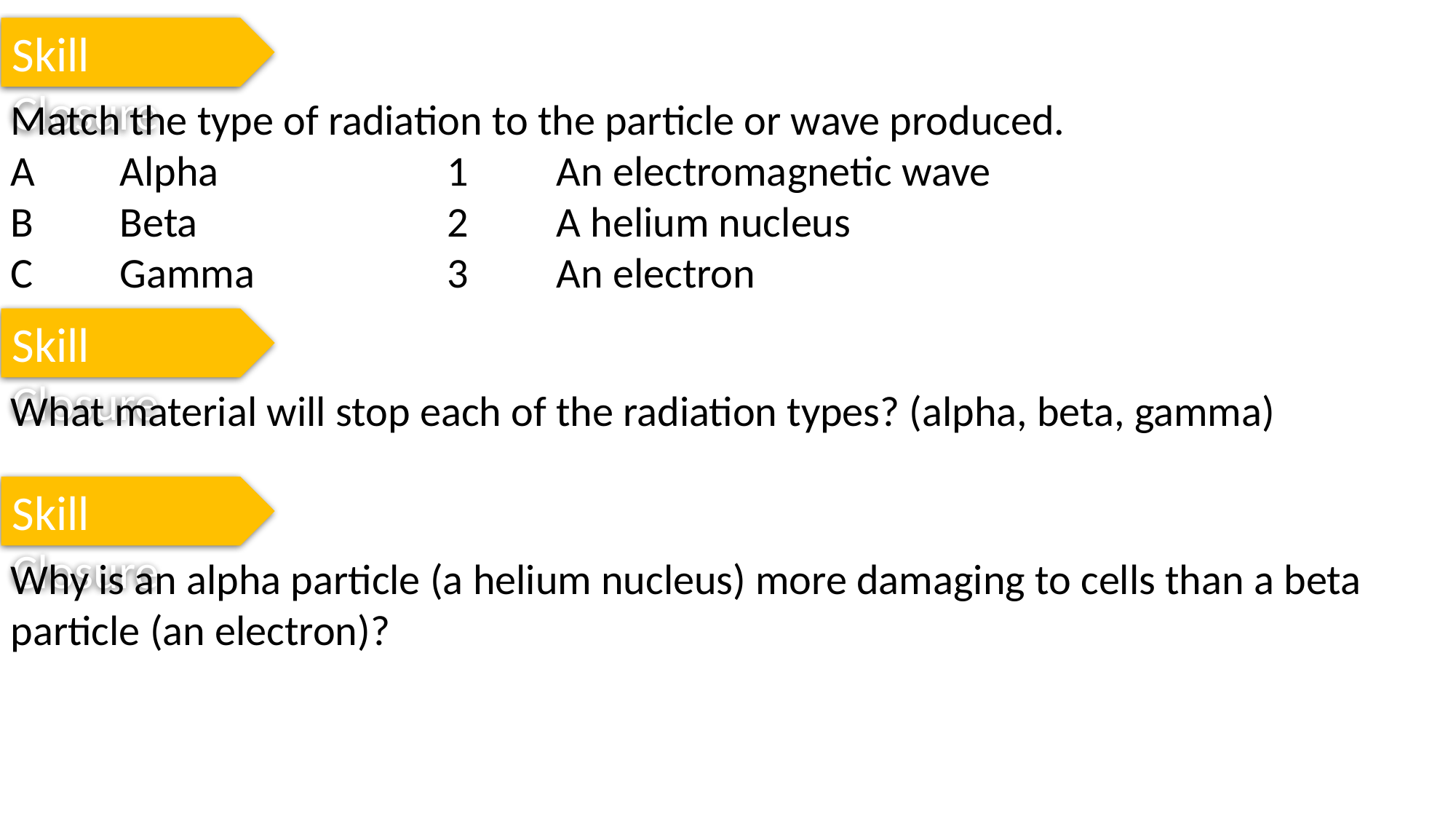

Skill Closure
Match the type of radiation to the particle or wave produced.
A	Alpha			1	An electromagnetic wave
B	Beta			2	A helium nucleus
C	Gamma		3	An electron
Skill Closure
What material will stop each of the radiation types? (alpha, beta, gamma)
Skill Closure
Why is an alpha particle (a helium nucleus) more damaging to cells than a beta particle (an electron)?